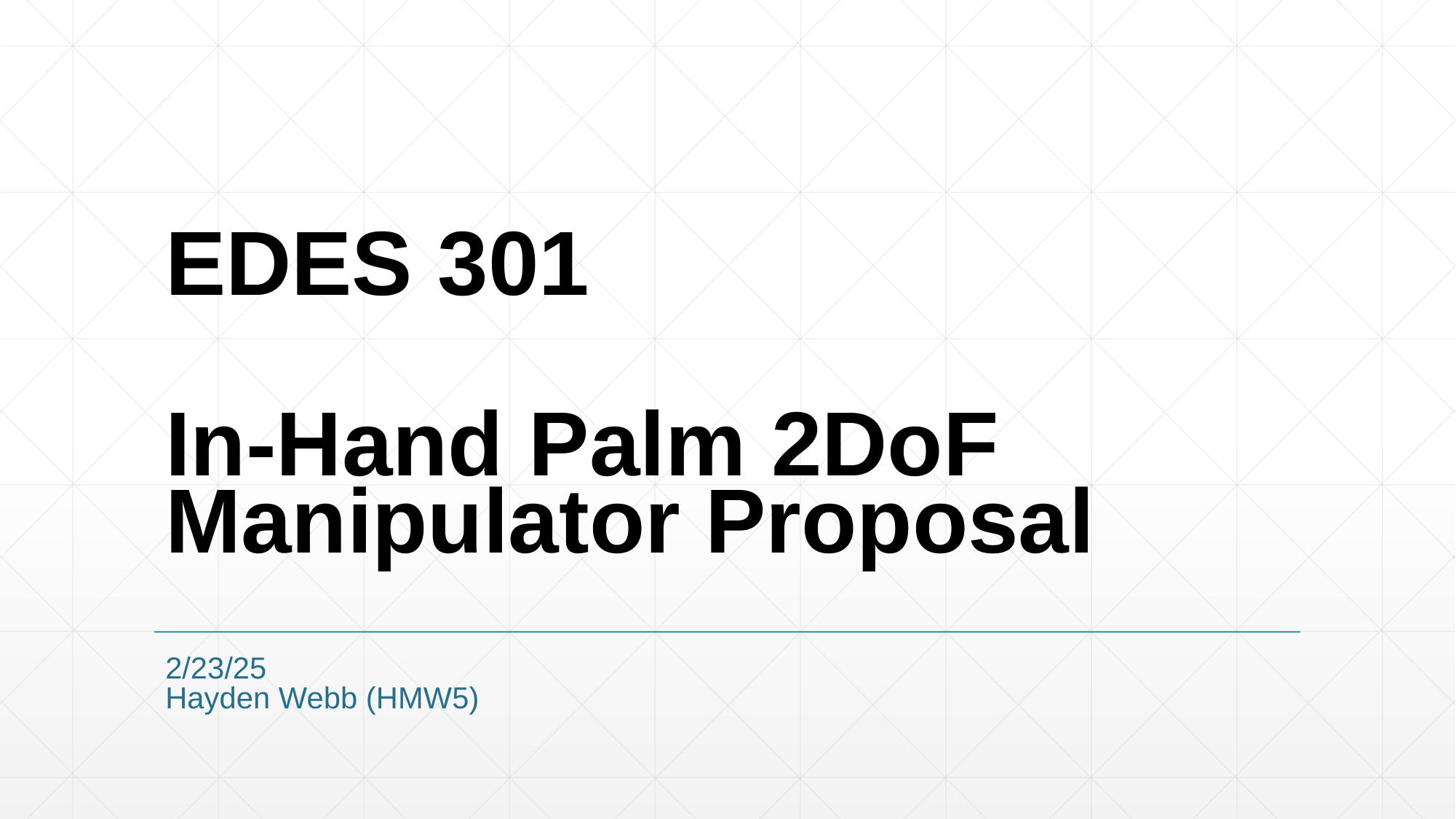

# EDES 301
In-Hand Palm 2DoF Manipulator Proposal
2/23/25
Hayden Webb (HMW5)